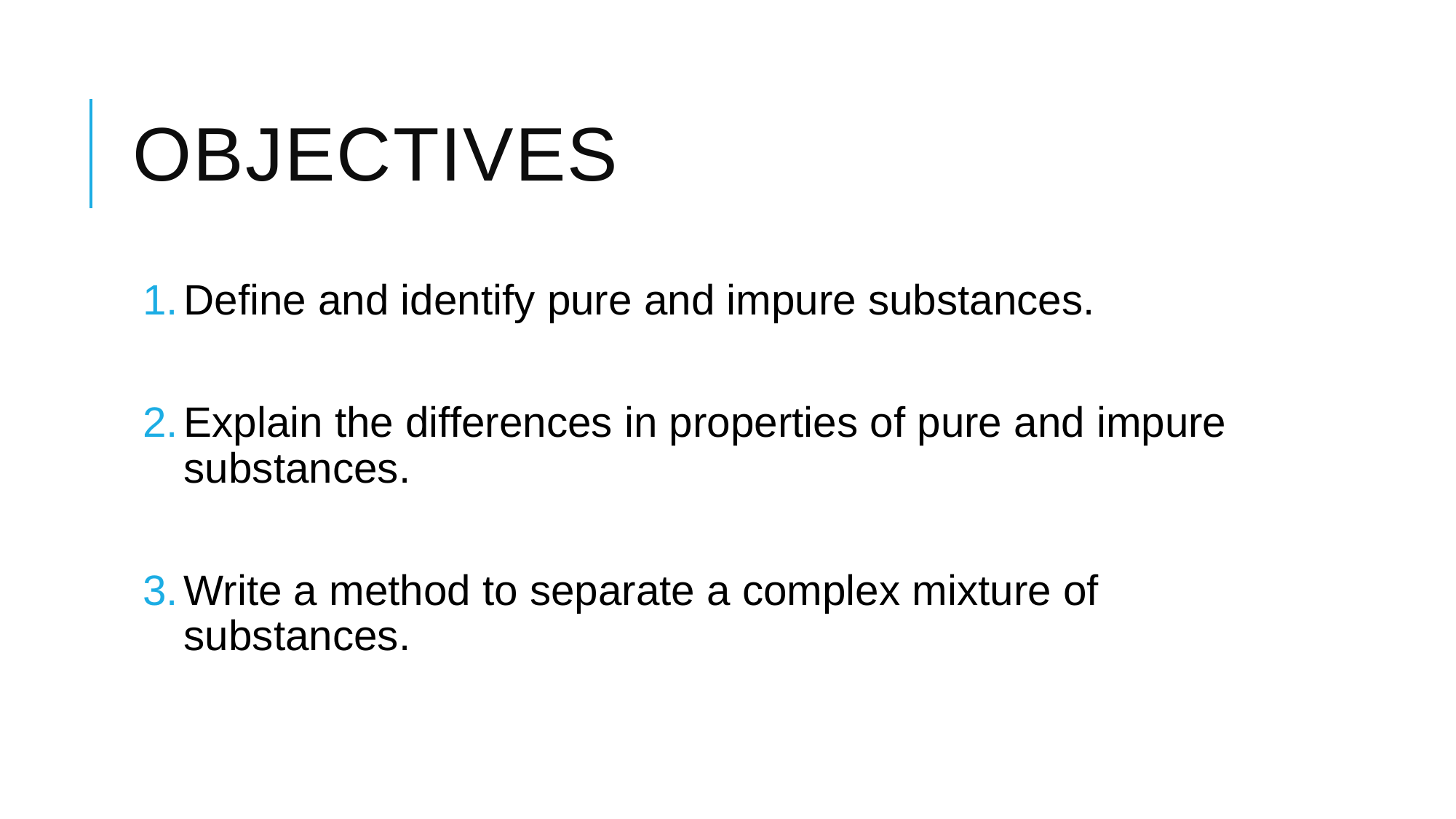

# Objectives
Define and identify pure and impure substances.

Explain the differences in properties of pure and impure substances.

Write a method to separate a complex mixture of substances.